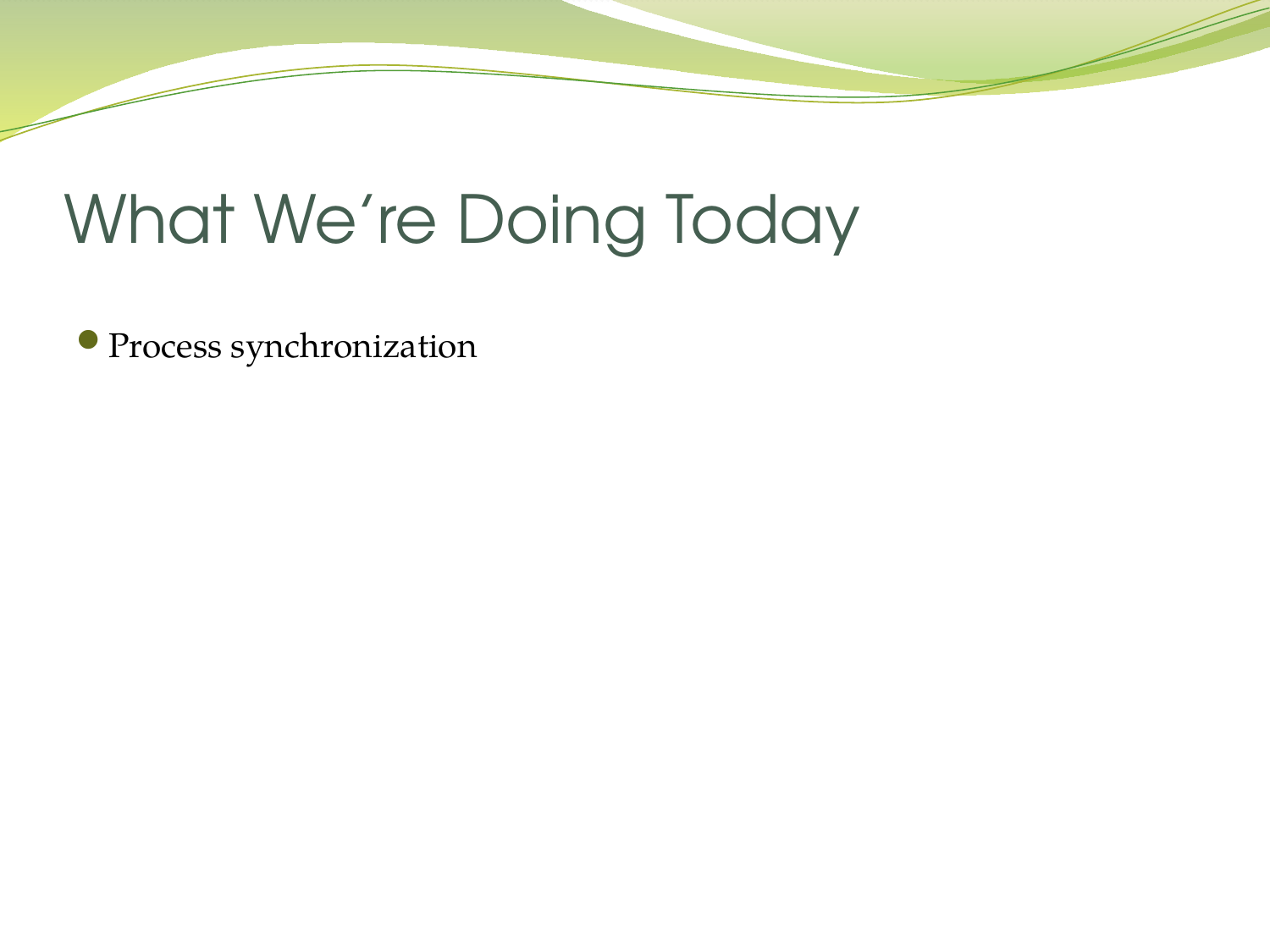

# What We’re Doing Today

Process synchronization